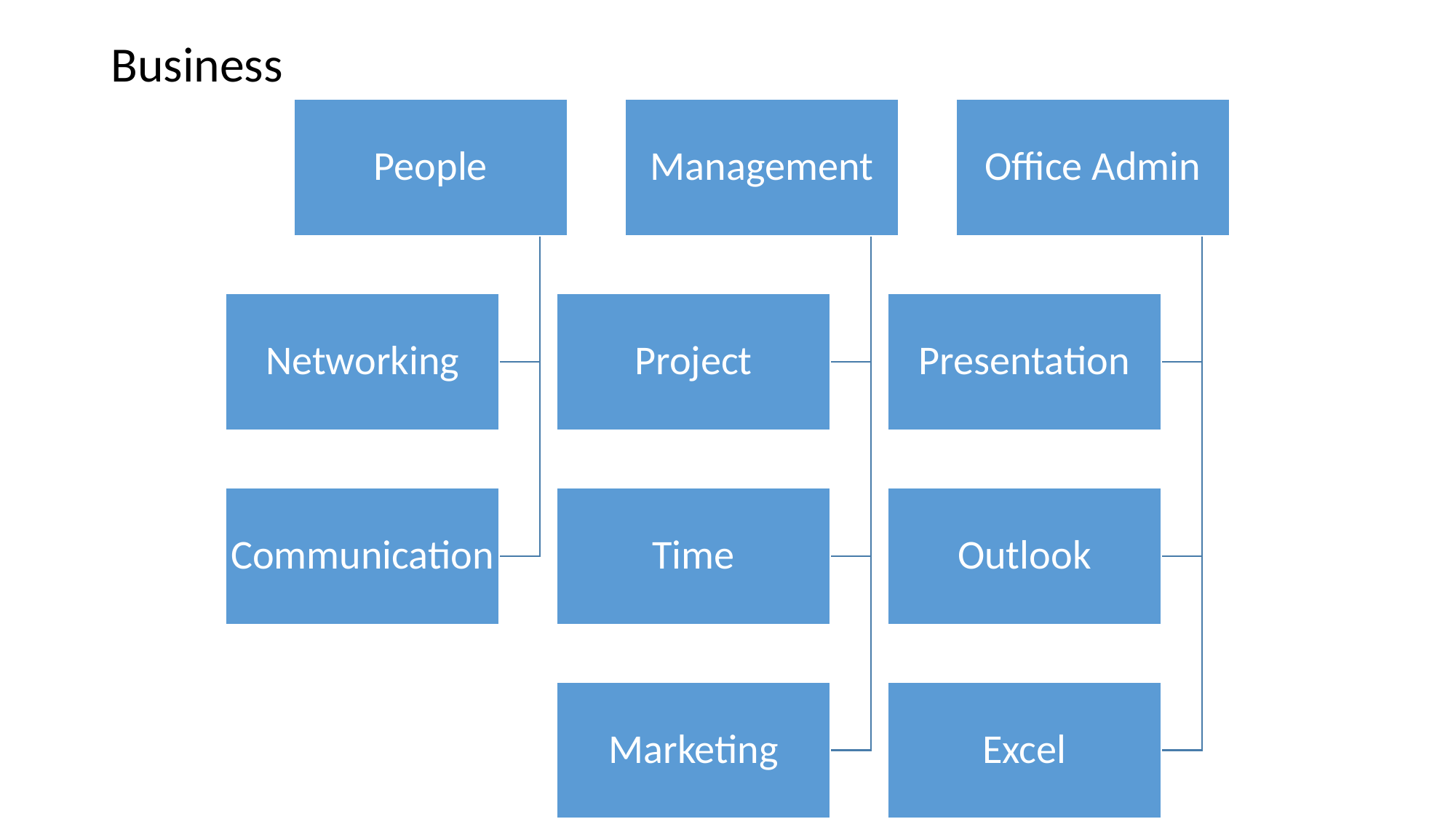

# Business
People
Networking
Communication
Management
Project
Time
Marketing
Office Admin
Presentation
Outlook
Excel